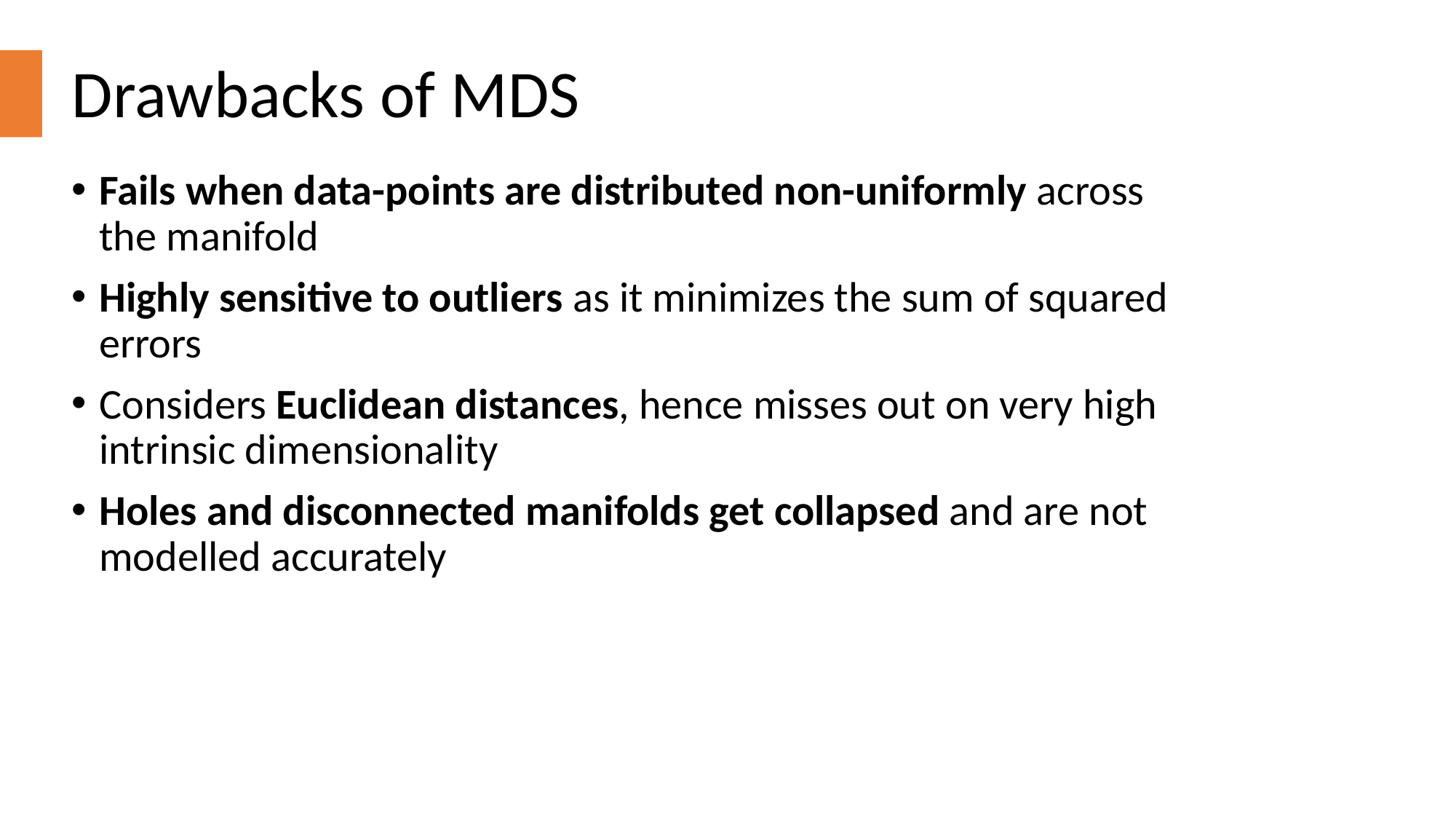

# Drawbacks of MDS

Fails when data-points are distributed non-uniformly across the manifold
Highly sensitive to outliers as it minimizes the sum of squared errors
Considers Euclidean distances, hence misses out on very high intrinsic dimensionality
Holes and disconnected manifolds get collapsed and are not modelled accurately